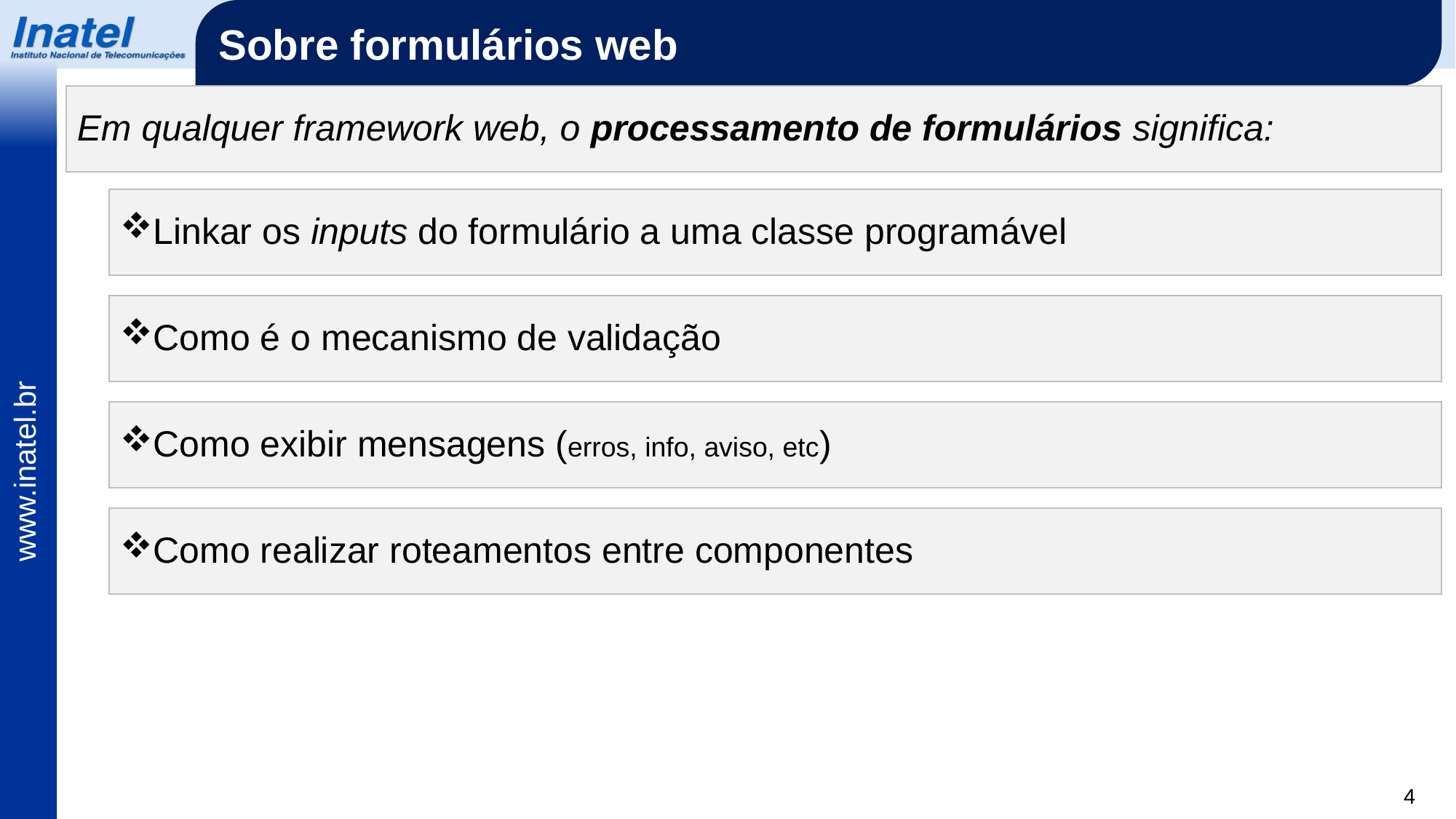

Sobre formulários web
Em qualquer framework web, o processamento de formulários significa:
Linkar os inputs do formulário a uma classe programável
Como é o mecanismo de validação
Como exibir mensagens (erros, info, aviso, etc)
Como realizar roteamentos entre componentes